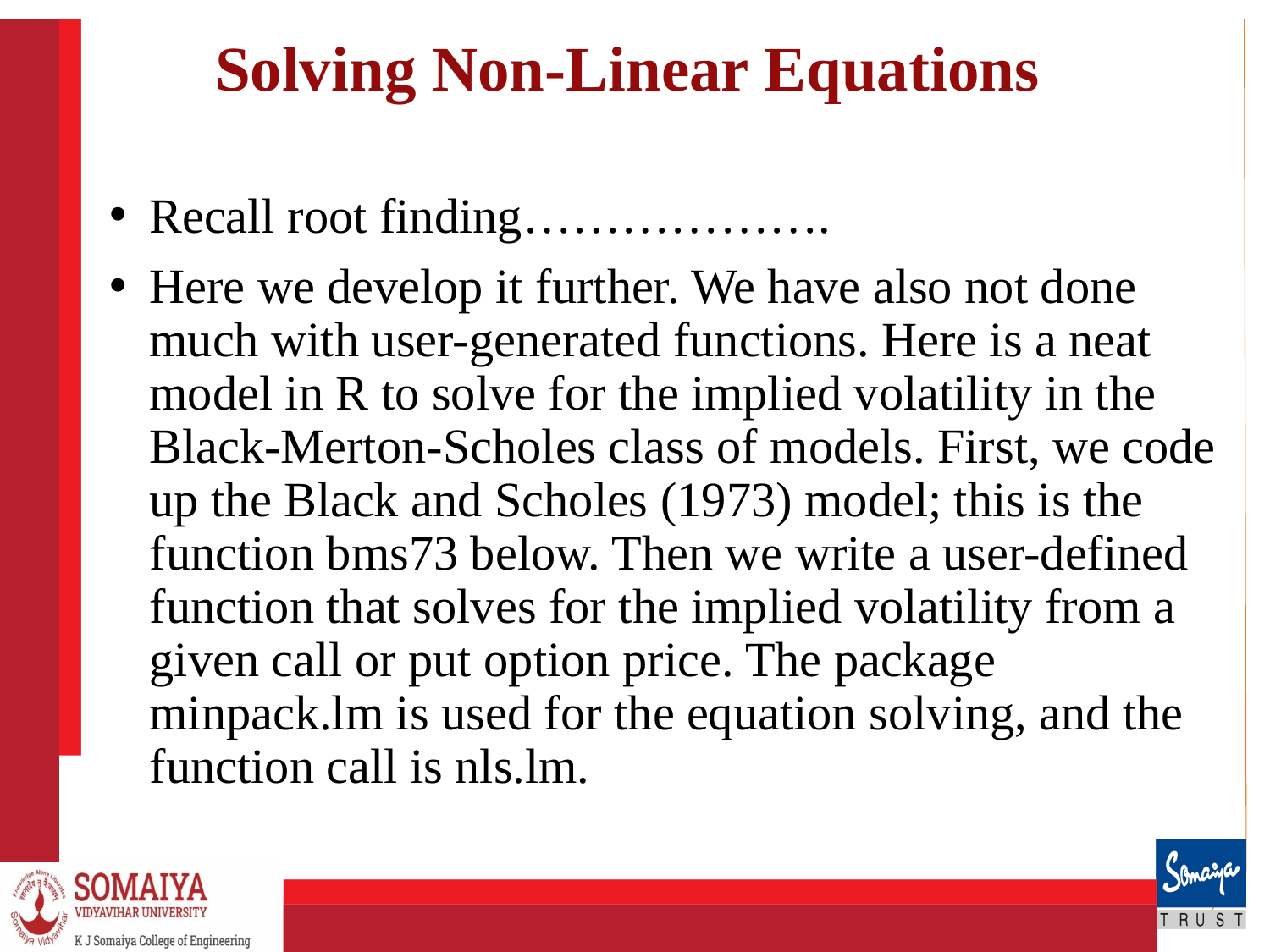

# Solving Non-Linear Equations
Recall root finding……………….
Here we develop it further. We have also not done much with user-generated functions. Here is a neat model in R to solve for the implied volatility in the Black-Merton-Scholes class of models. First, we code up the Black and Scholes (1973) model; this is the function bms73 below. Then we write a user-defined function that solves for the implied volatility from a given call or put option price. The package minpack.lm is used for the equation solving, and the function call is nls.lm.